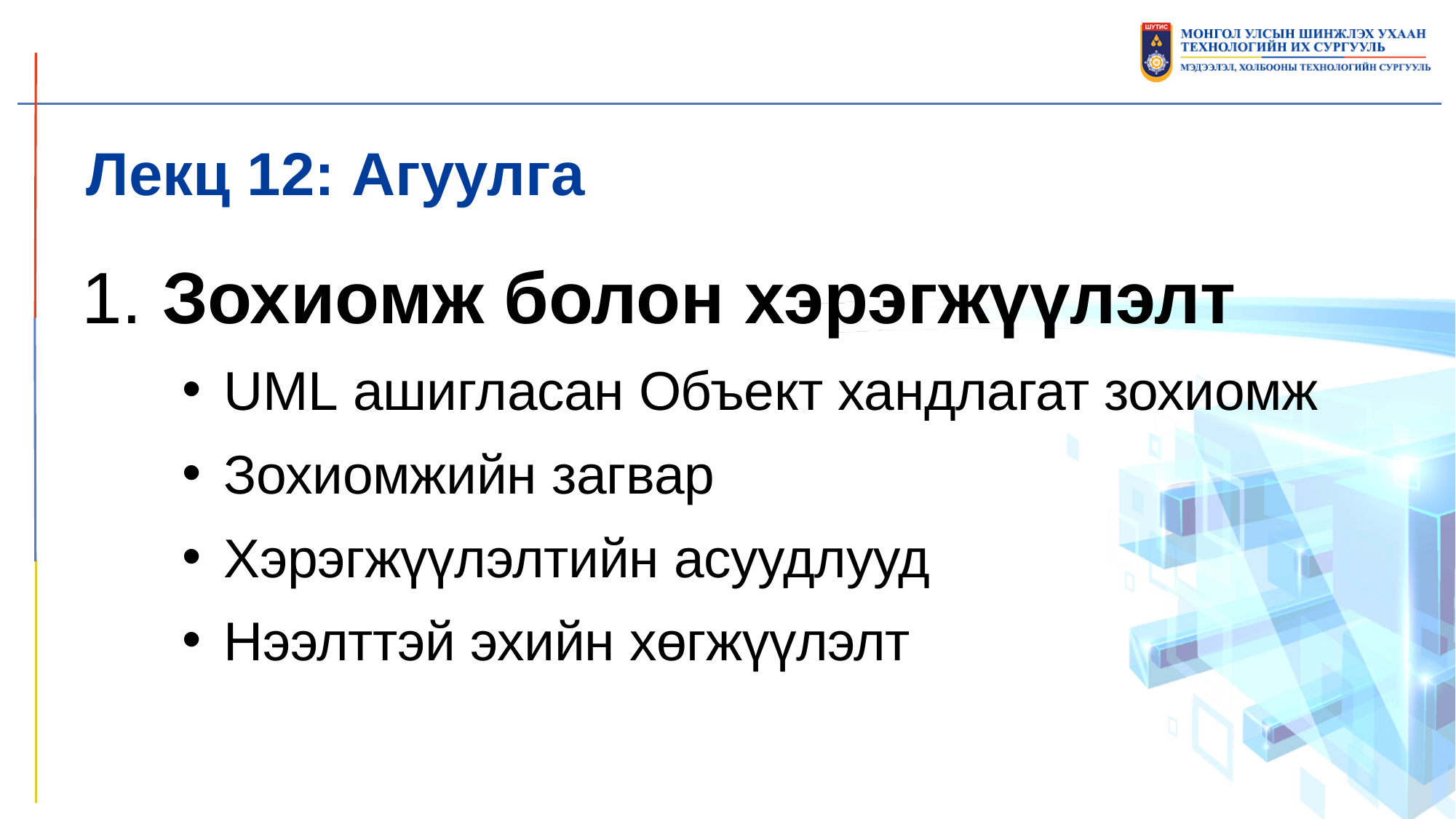

Лекц 12: Агуулга
1. Зохиомж болон хэрэгжүүлэлт
UML ашигласан Объект хандлагат зохиомж
Зохиомжийн загвар
Хэрэгжүүлэлтийн асуудлууд
Нээлттэй эхийн хөгжүүлэлт